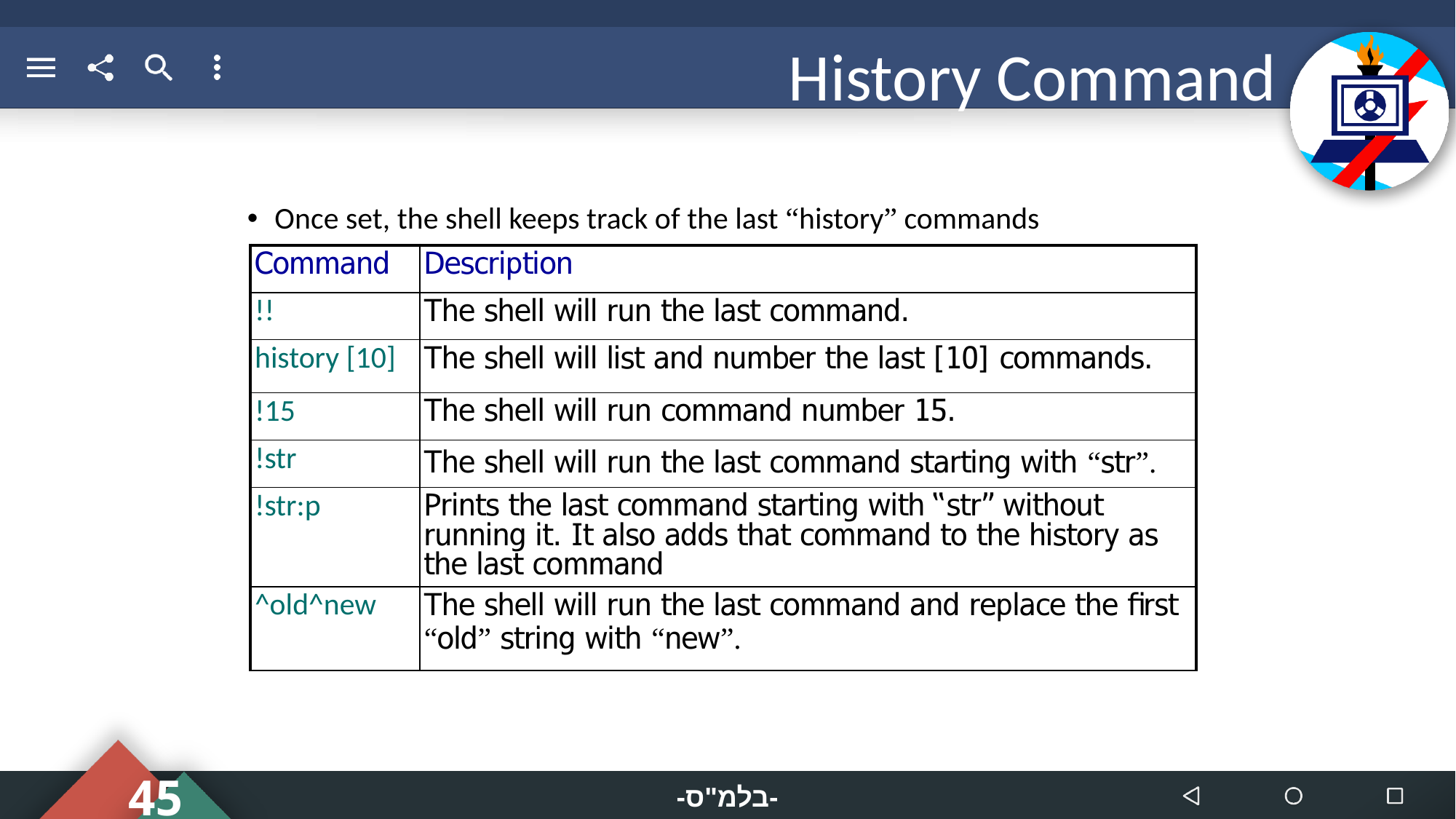

# History Command
Once set, the shell keeps track of the last “history” commands
| Command | Description |
| --- | --- |
| !! | The shell will run the last command. |
| history [10] | The shell will list and number the last [10] commands. |
| !15 | The shell will run command number 15. |
| !str | The shell will run the last command starting with “str”. |
| !str:p | Prints the last command starting with “str” without running it. It also adds that command to the history as the last command |
| ^old^new | The shell will run the last command and replace the first “old” string with “new”. |